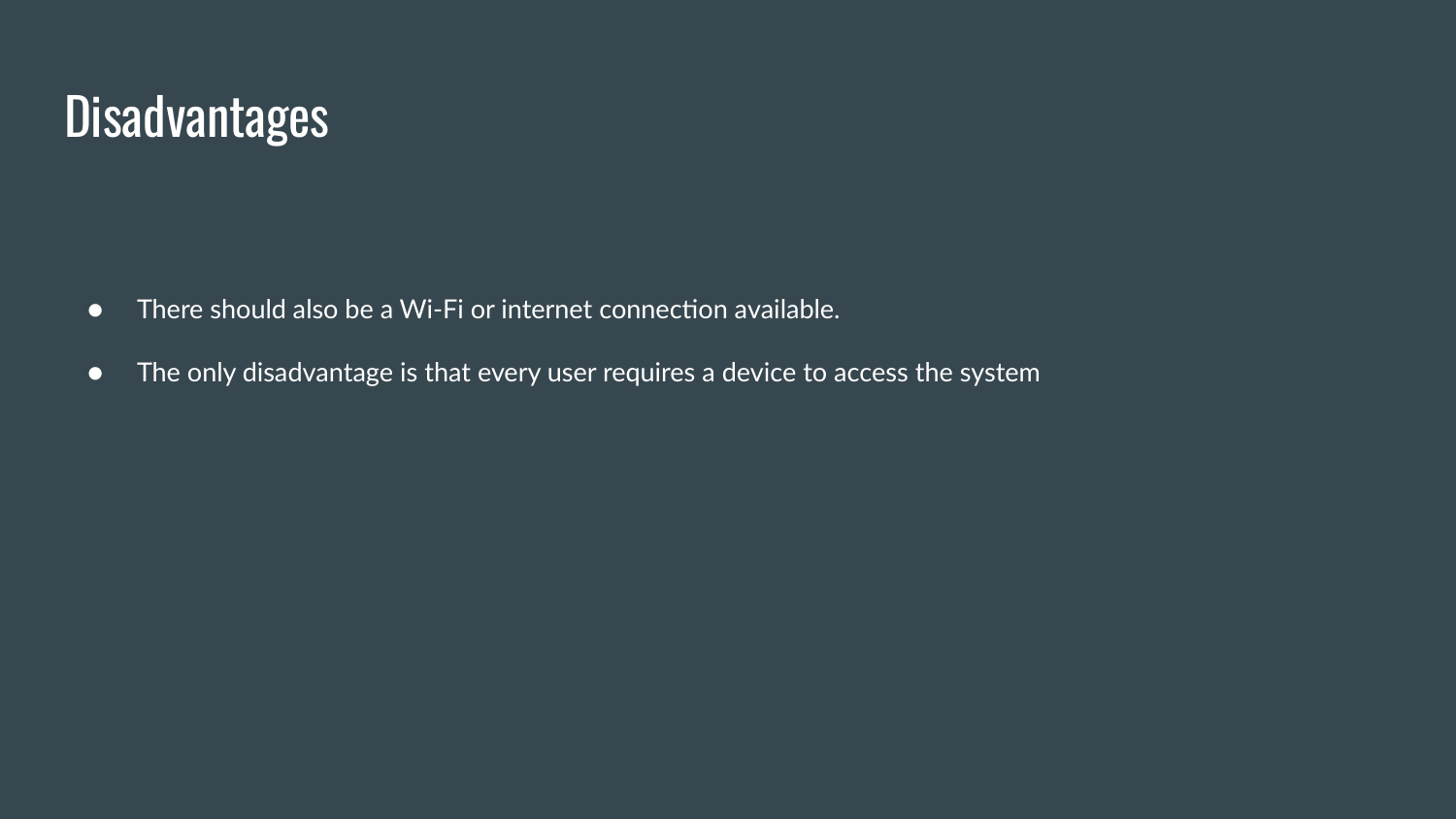

# Disadvantages

There should also be a Wi-Fi or internet connection available.
The only disadvantage is that every user requires a device to access the system